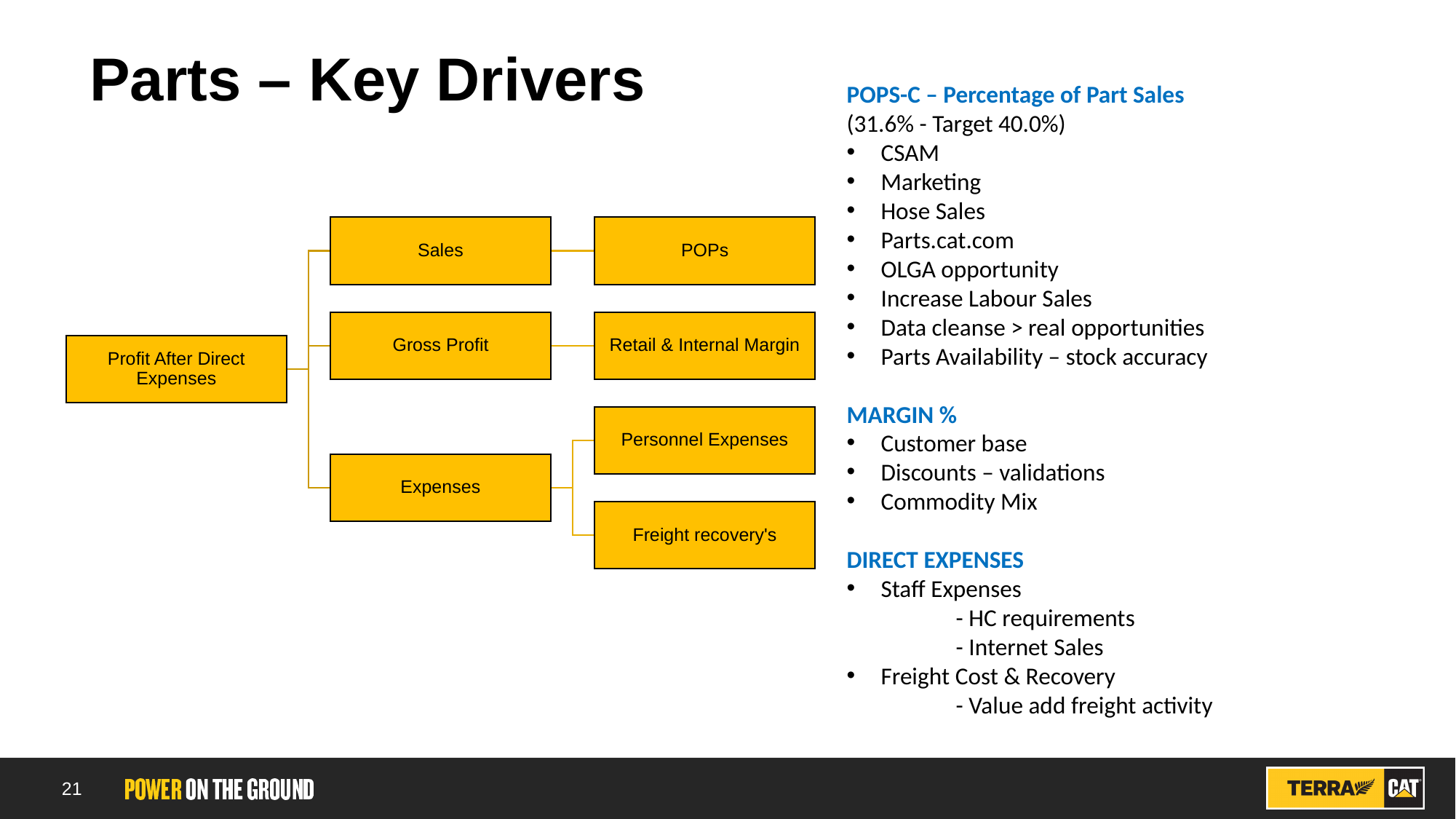

# Parts – Key Drivers
POPS-C – Percentage of Part Sales
(31.6% - Target 40.0%)
CSAM
Marketing
Hose Sales
Parts.cat.com
OLGA opportunity
Increase Labour Sales
Data cleanse > real opportunities
Parts Availability – stock accuracy

MARGIN %
Customer base
Discounts – validations
Commodity Mix

DIRECT EXPENSES
Staff Expenses
	- HC requirements
	- Internet Sales
Freight Cost & Recovery
	- Value add freight activity

Profit After Direct Expenses
Sales
POPs
Gross Profit
Retail & Internal Margin
Expenses
Personnel Expenses
Freight recovery's